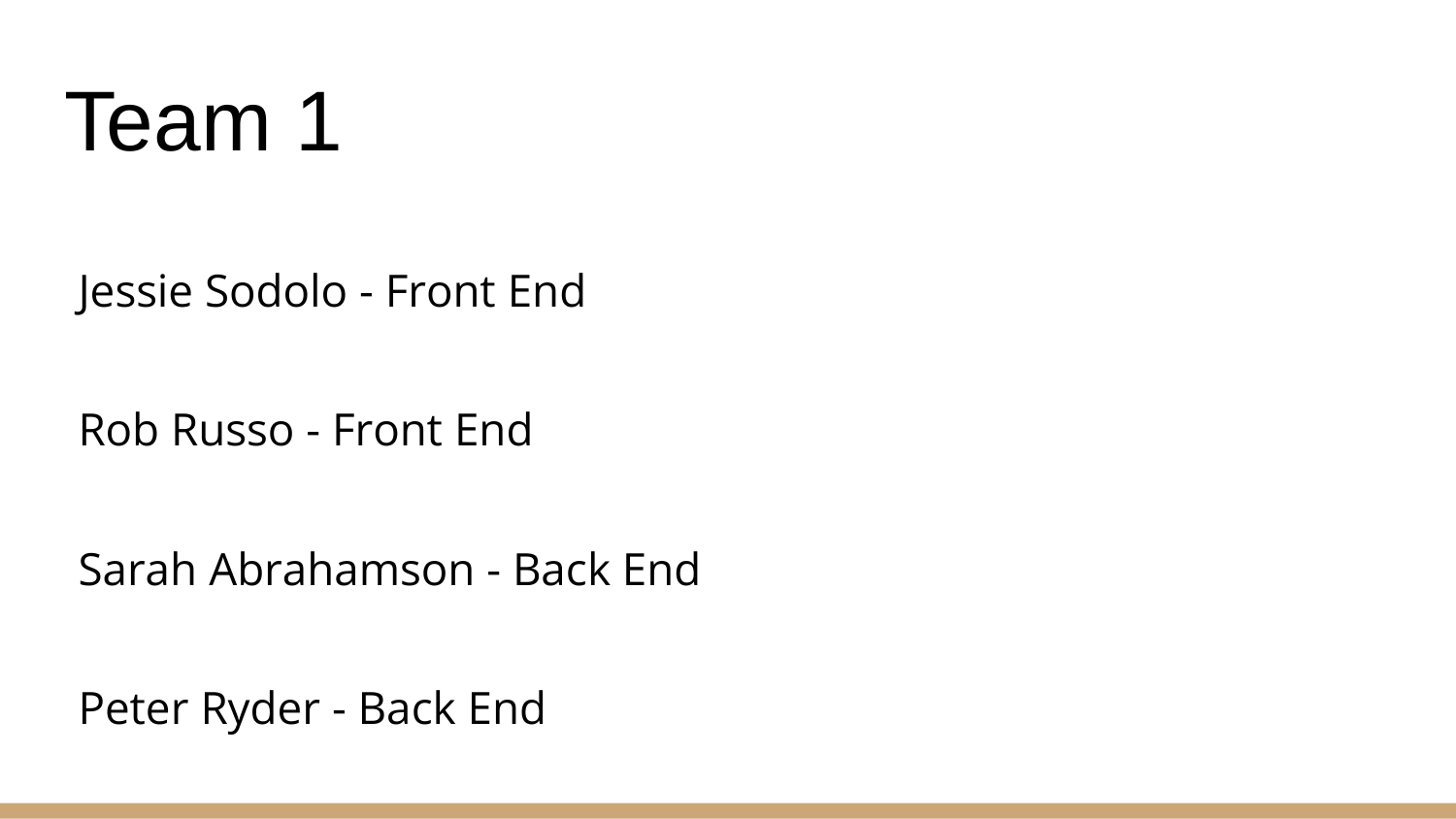

# Team 1
Jessie Sodolo - Front End
Rob Russo - Front End
Sarah Abrahamson - Back End
Peter Ryder - Back End